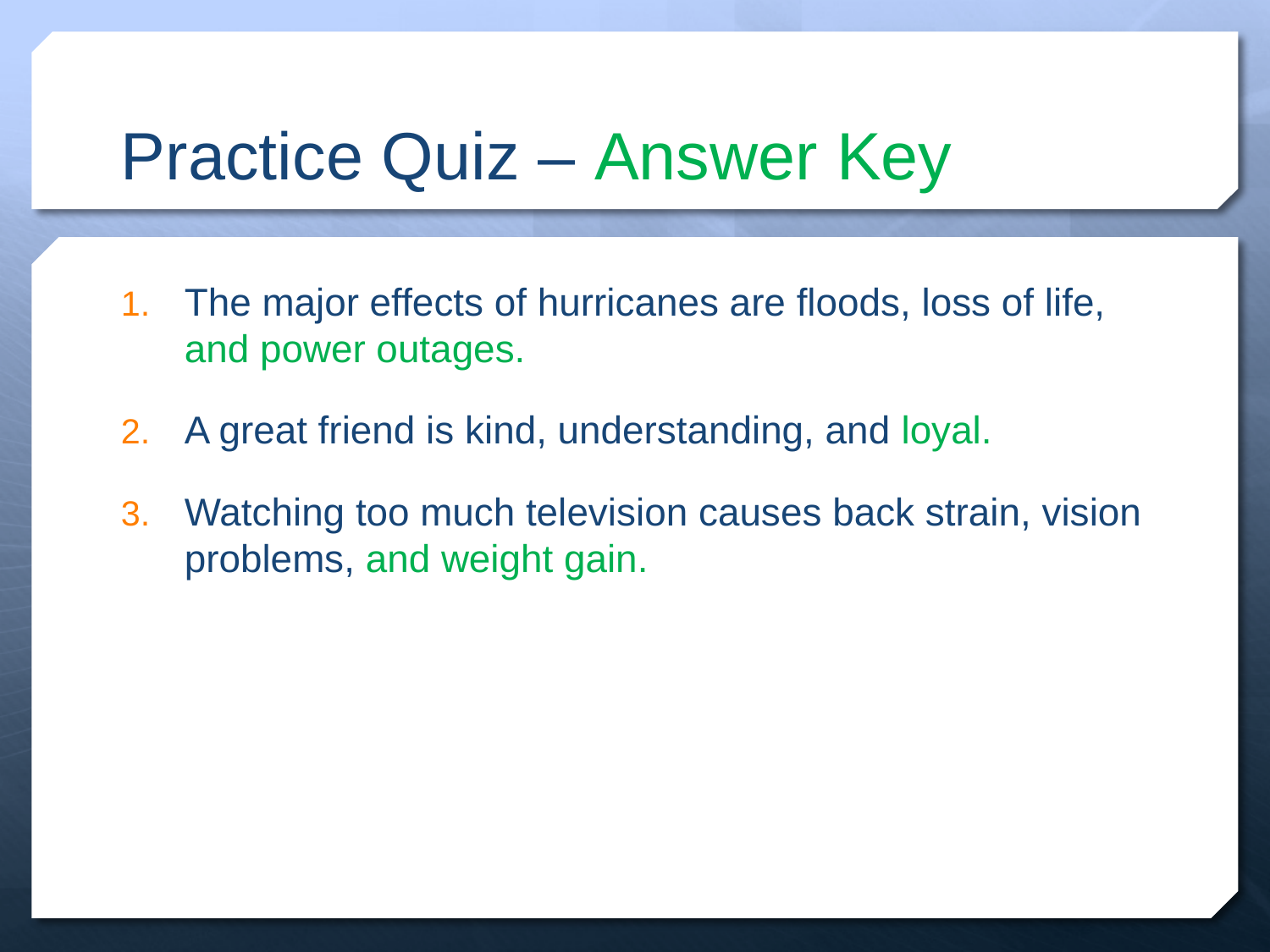

# Practice Quiz – Answer Key
The major effects of hurricanes are floods, loss of life, and power outages.
A great friend is kind, understanding, and loyal.
Watching too much television causes back strain, vision problems, and weight gain.